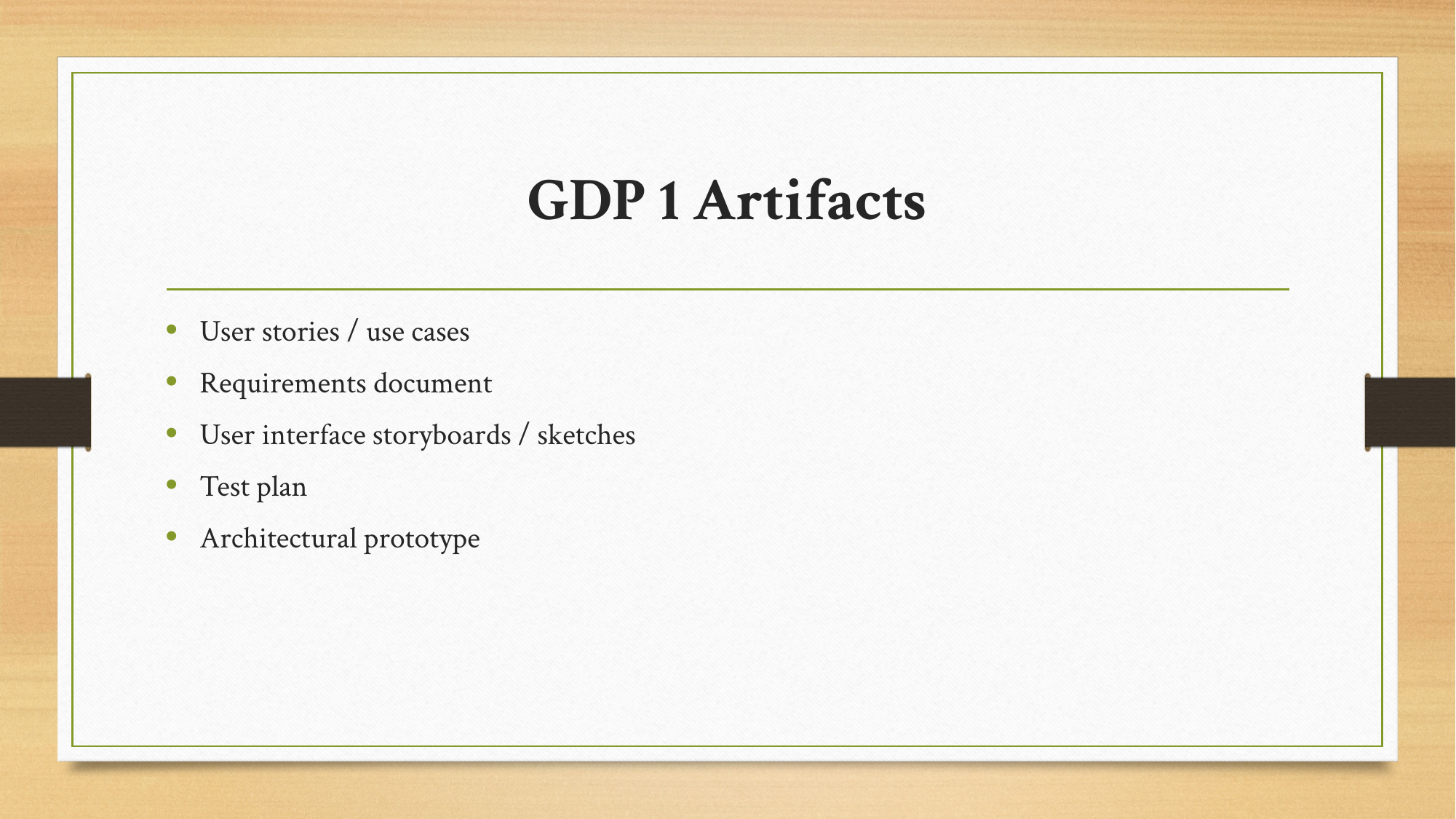

# GDP 1 Artifacts
User stories / use cases
Requirements document
User interface storyboards / sketches
Test plan
Architectural prototype